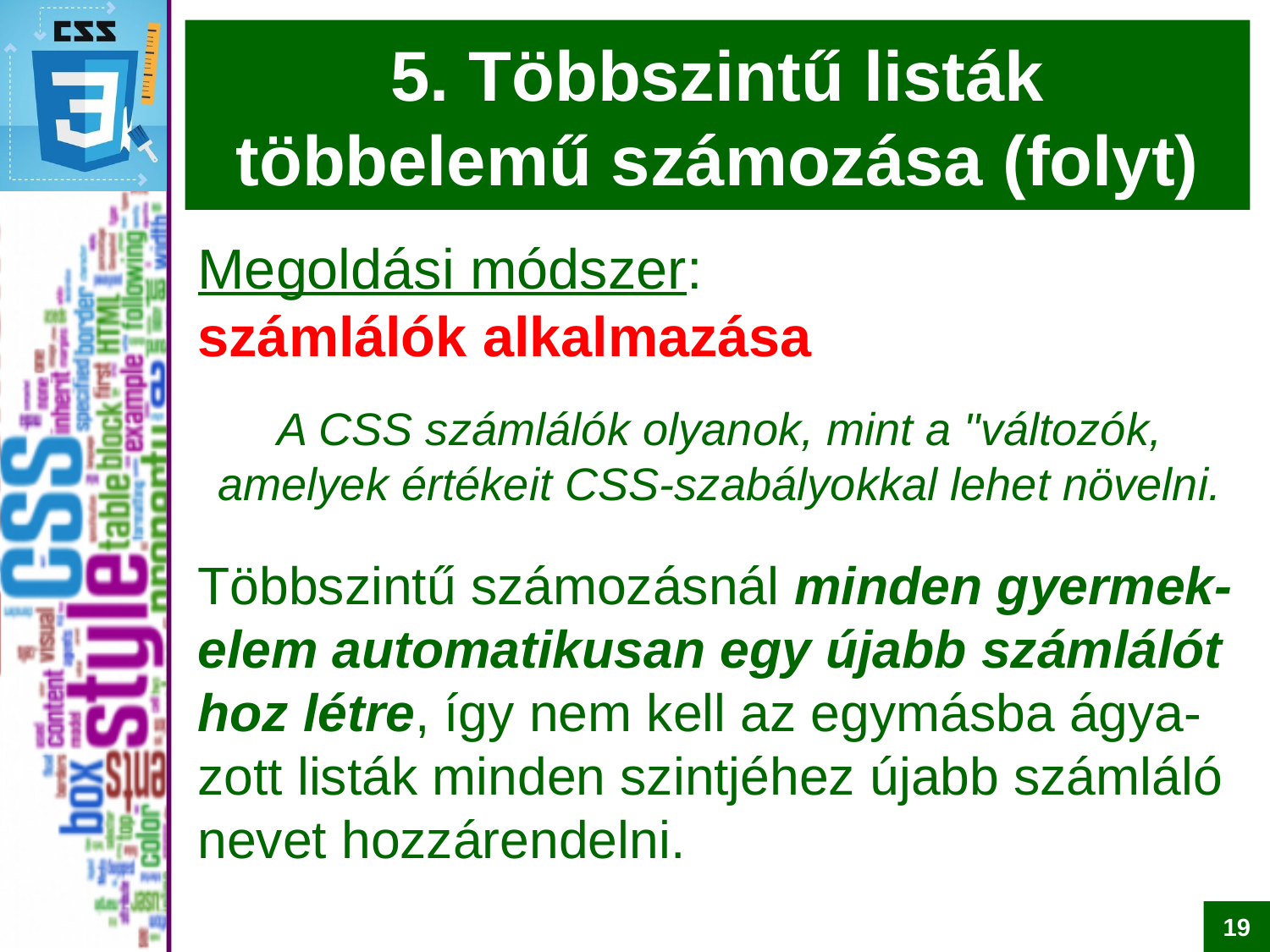

# 5. Többszintű listák többelemű számozása (folyt)
Megoldási módszer:
számlálók alkalmazása
A CSS számlálók olyanok, mint a "változók, amelyek értékeit CSS-szabályokkal lehet növelni.
Többszintű számozásnál minden gyermek-elem automatikusan egy újabb számlálót hoz létre, így nem kell az egymásba ágya-zott listák minden szintjéhez újabb számláló nevet hozzárendelni.

19